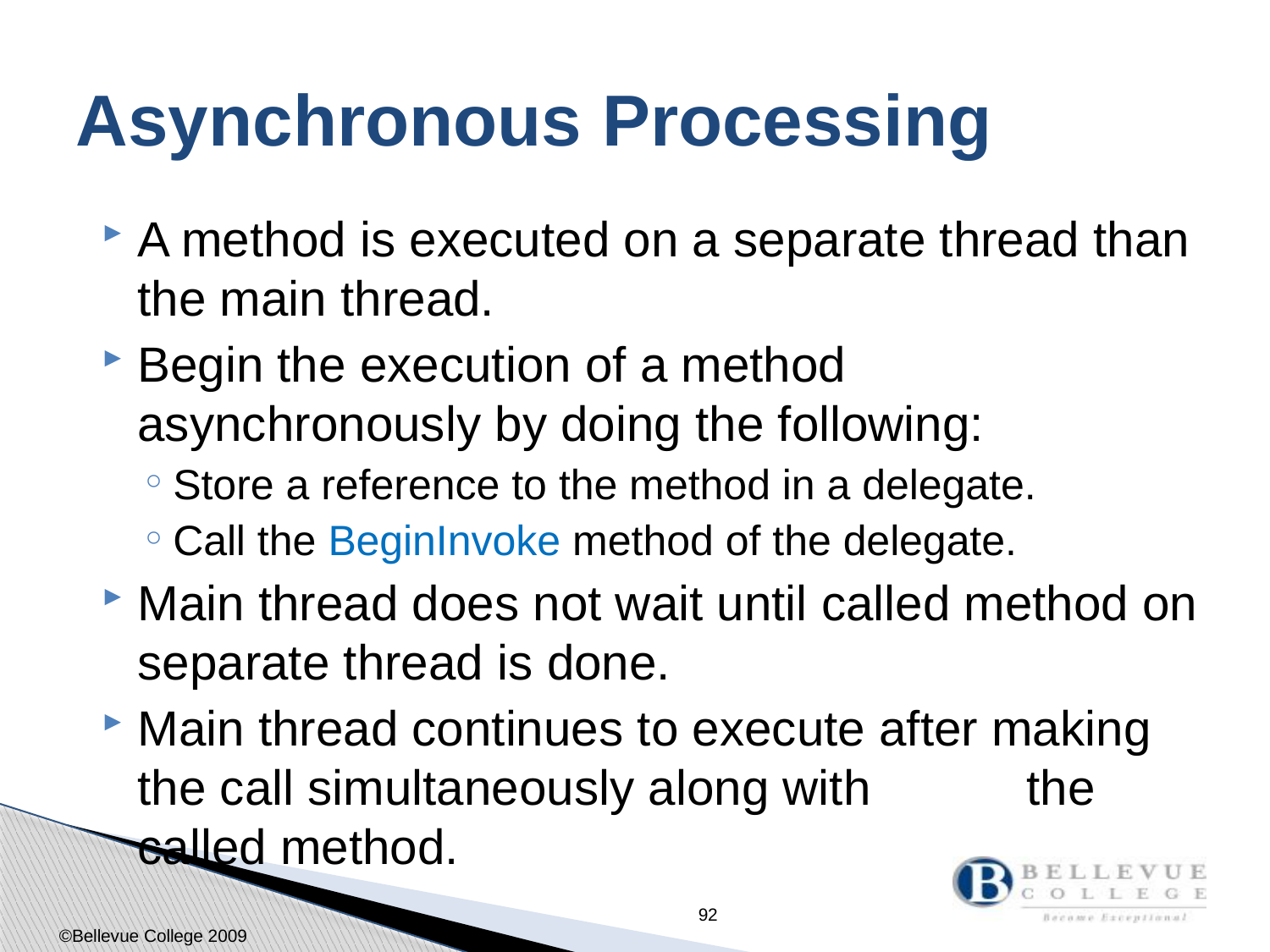

# Asynchronous Processing
A method is executed on a separate thread than the main thread.
Begin the execution of a method asynchronously by doing the following:
Store a reference to the method in a delegate.
Call the BeginInvoke method of the delegate.
Main thread does not wait until called method on separate thread is done.
Main thread continues to execute after making the call simultaneously along with 		the called method.
92
©Bellevue College 2009